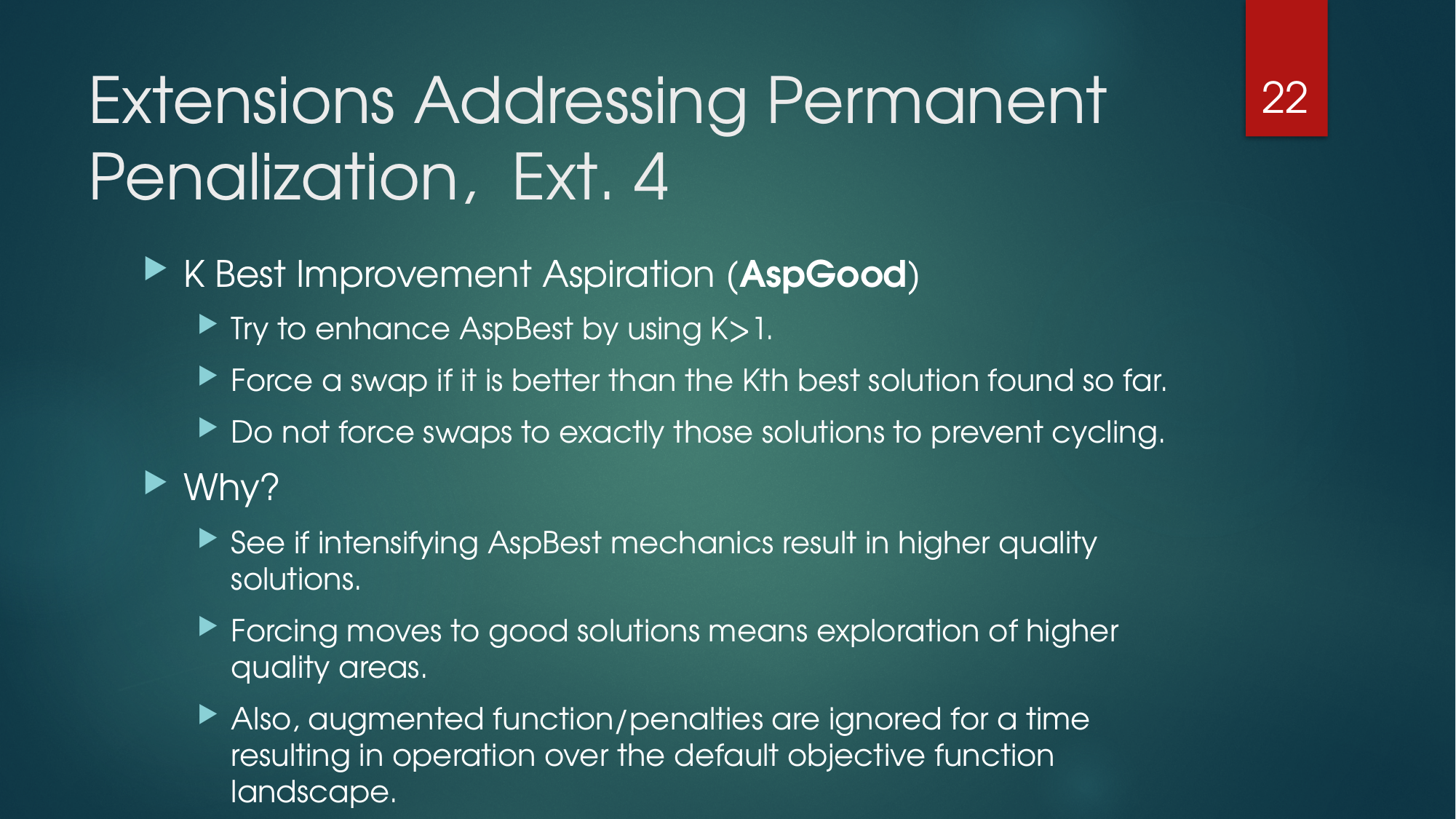

22
# Extensions Addressing Permanent Penalization,  Ext. 4
K Best Improvement Aspiration (AspGood)
Try to enhance AspBest by using K>1.
Force a swap if it is better than the Kth best solution found so far.
Do not force swaps to exactly those solutions to prevent cycling.
Why?
See if intensifying AspBest mechanics result in higher quality solutions.
Forcing moves to good solutions means exploration of higher quality areas.
Also, augmented function/penalties are ignored for a time resulting in operation over the default objective function landscape.